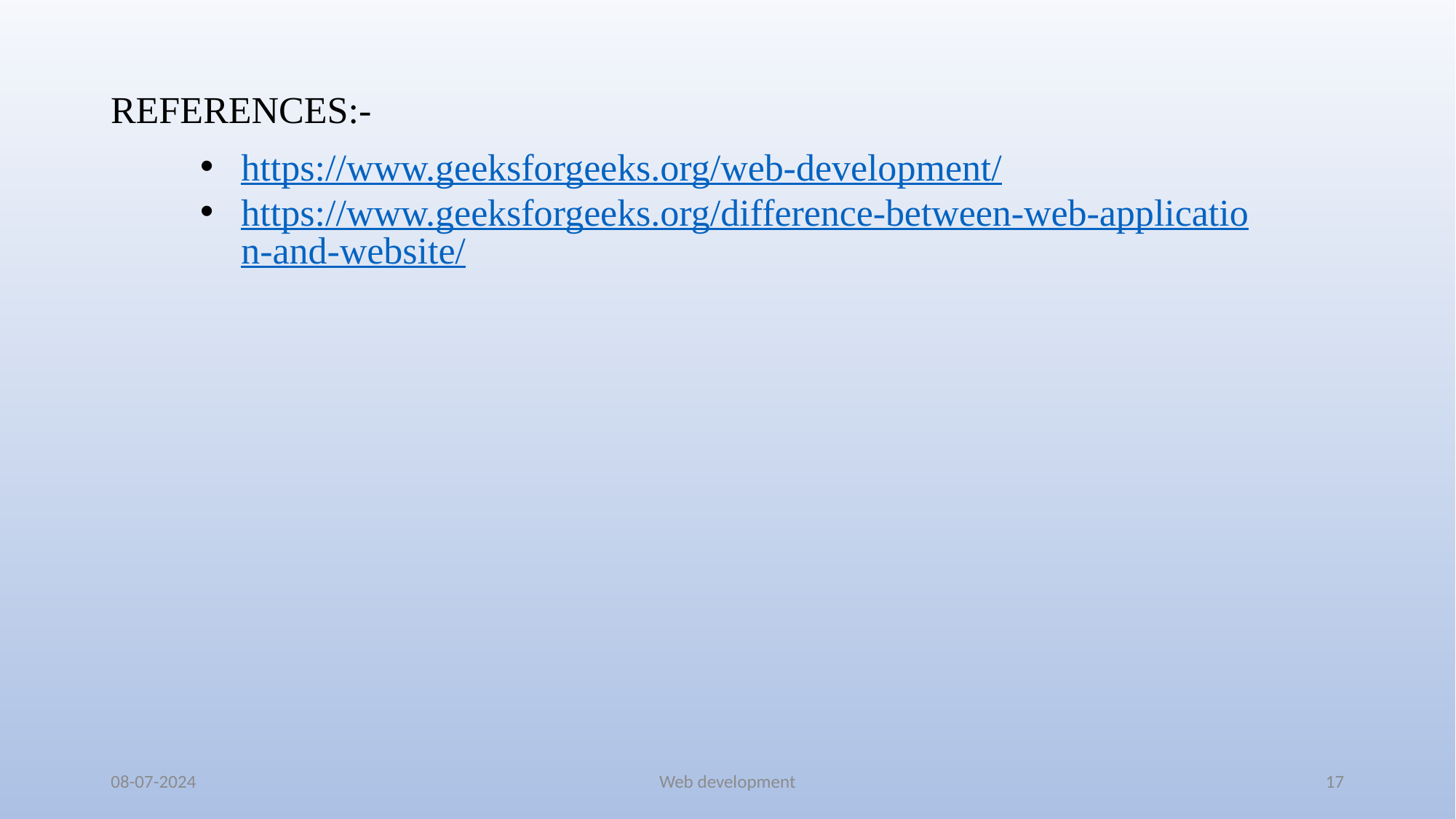

REFERENCES:-
https://www.geeksforgeeks.org/web-development/
https://www.geeksforgeeks.org/difference-between-web-application-and-website/

08-07-2024
Web development
17